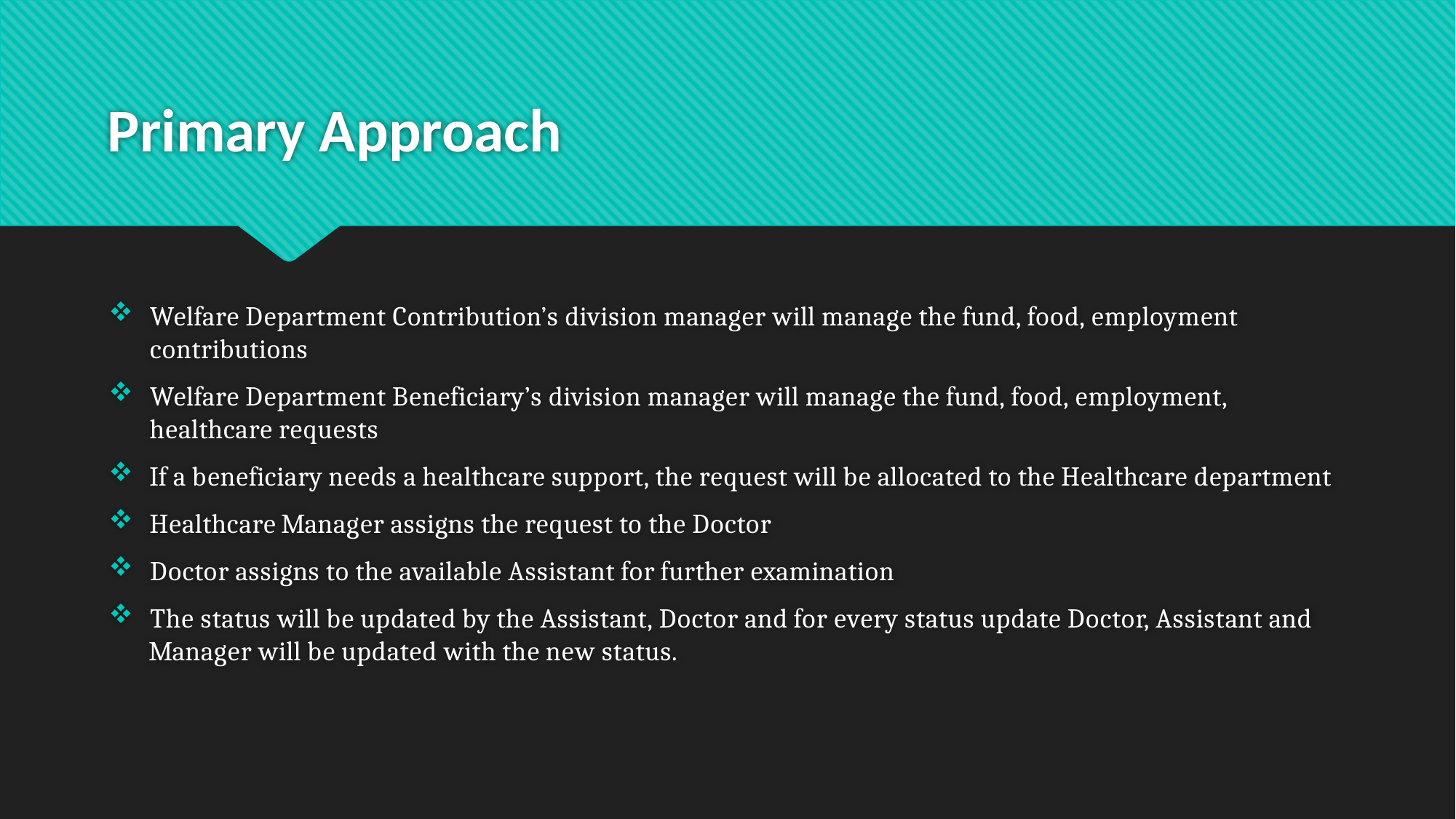

# Primary Approach
Welfare Department Contribution’s division manager will manage the fund, food, employment contributions
Welfare Department Beneficiary’s division manager will manage the fund, food, employment, healthcare requests
If a beneficiary needs a healthcare support, the request will be allocated to the Healthcare department
Healthcare Manager assigns the request to the Doctor
Doctor assigns to the available Assistant for further examination
The status will be updated by the Assistant, Doctor and for every status update Doctor, Assistant and Manager will be updated with the new status.